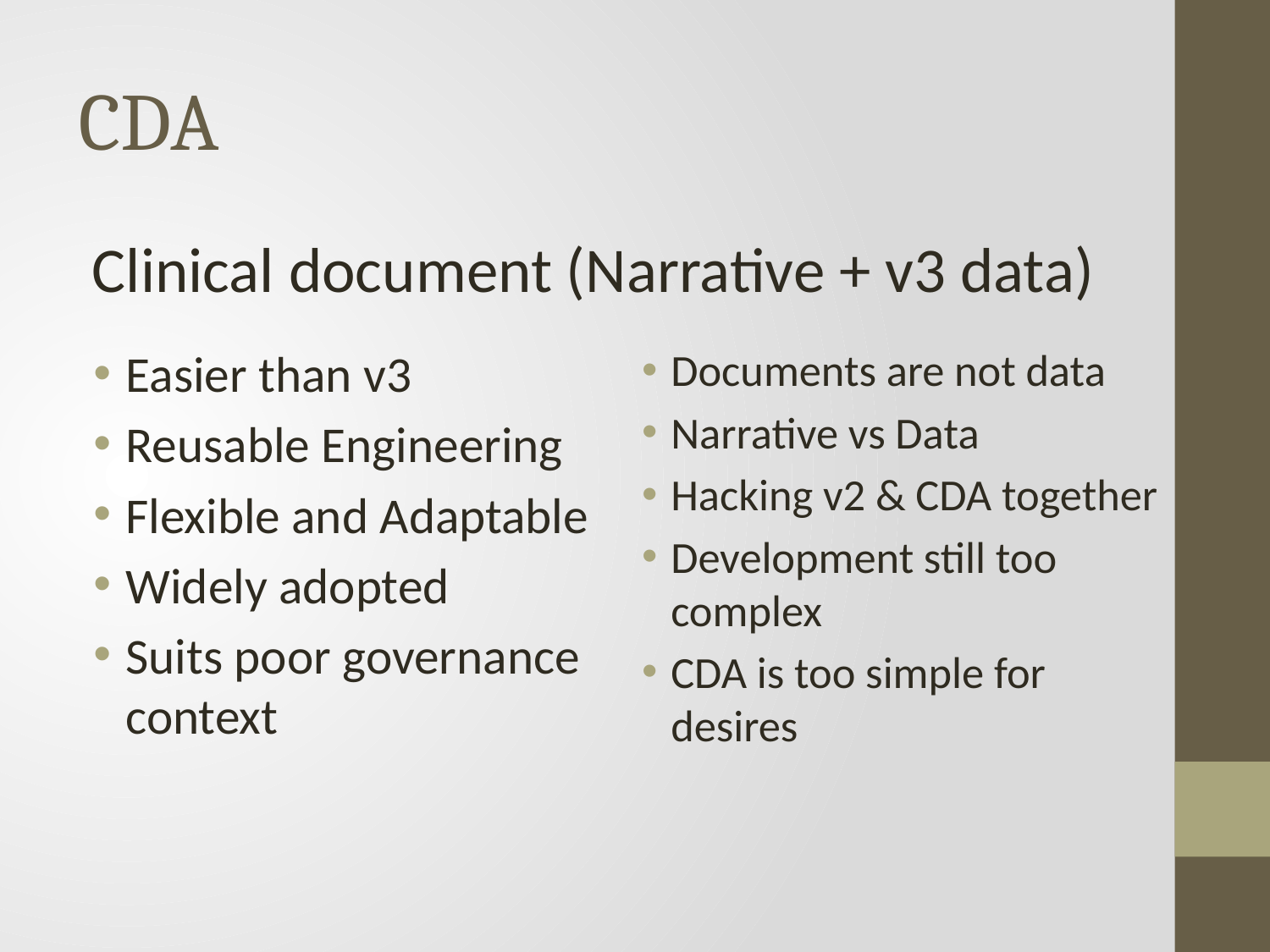

# CDA
Clinical document (Narrative + v3 data)
Easier than v3
Reusable Engineering
Flexible and Adaptable
Widely adopted
Suits poor governance context

Documents are not data
Narrative vs Data
Hacking v2 & CDA together
Development still too complex
CDA is too simple for desires